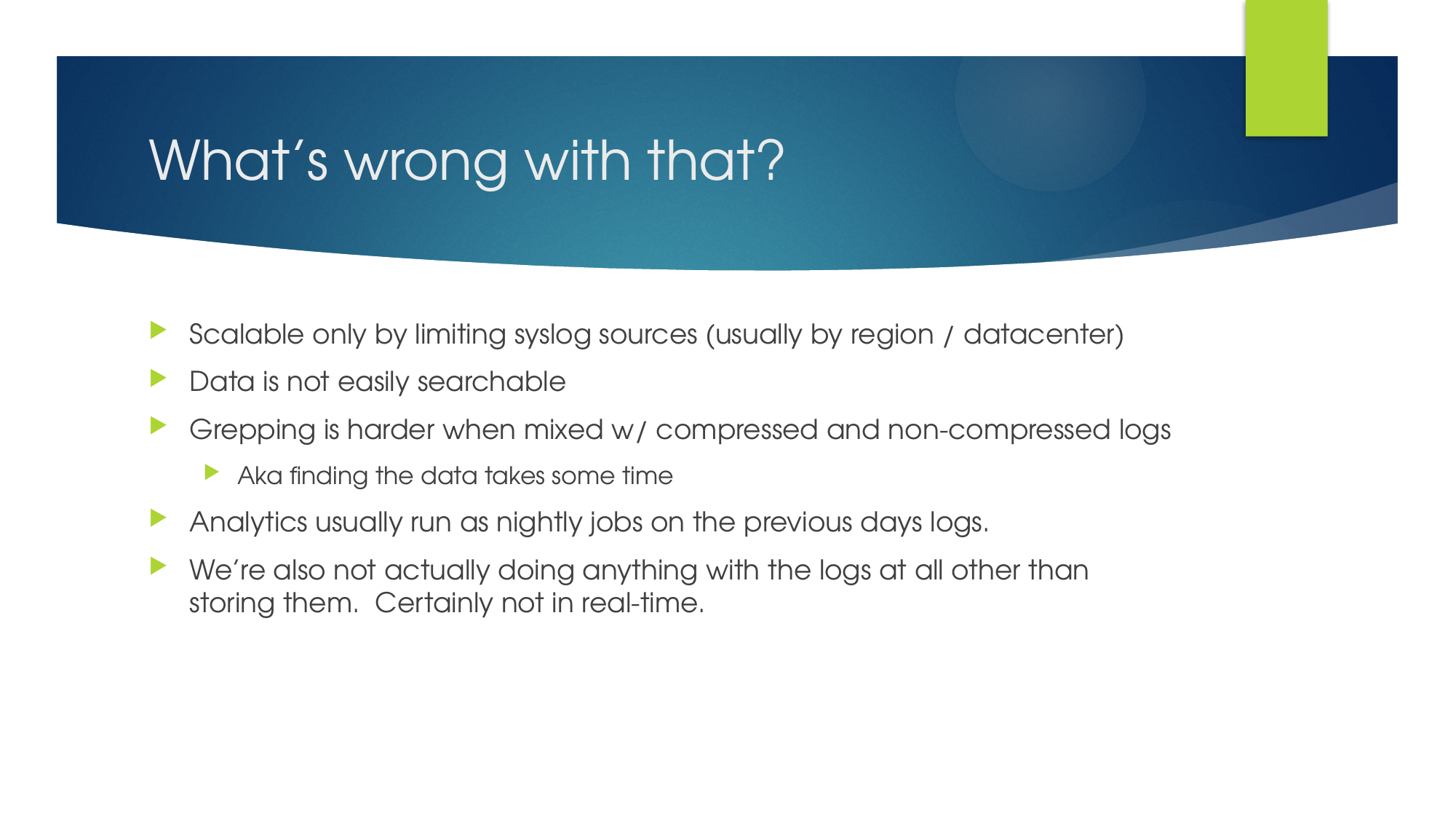

# What’s wrong with that?
Scalable only by limiting syslog sources (usually by region / datacenter)
Data is not easily searchable
Grepping is harder when mixed w/ compressed and non-compressed logs
Aka finding the data takes some time
Analytics usually run as nightly jobs on the previous days logs.
We’re also not actually doing anything with the logs at all other than storing them.  Certainly not in real-time.